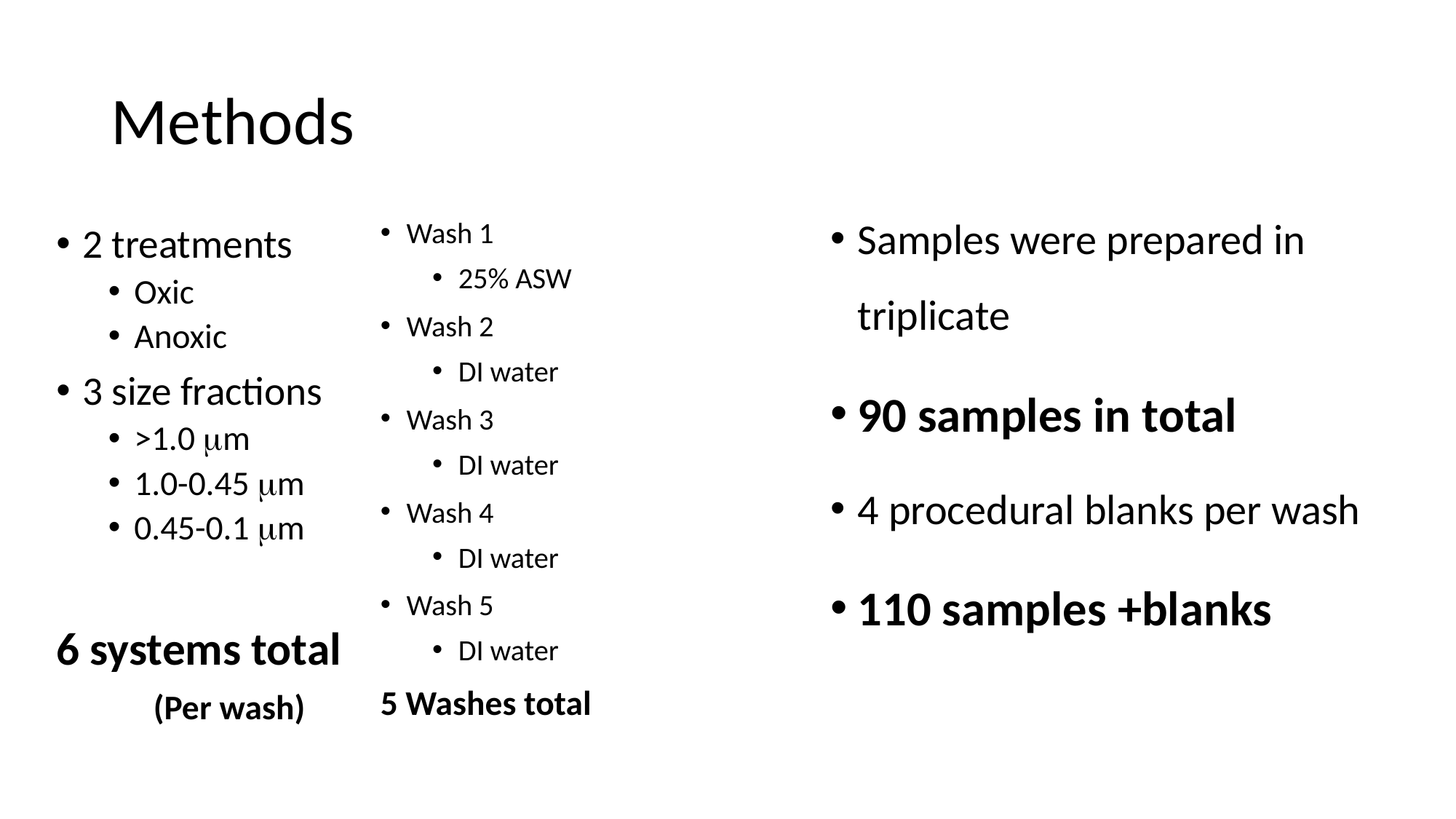

# Methods
Samples were prepared in triplicate
90 samples in total
4 procedural blanks per wash
110 samples +blanks
Wash 1
25% ASW
Wash 2
DI water
Wash 3
DI water
Wash 4
DI water
Wash 5
DI water
5 Washes total

2 treatments
Oxic
Anoxic
3 size fractions
>1.0 μm
1.0-0.45 μm
0.45-0.1 μm

6 systems total
(Per wash)